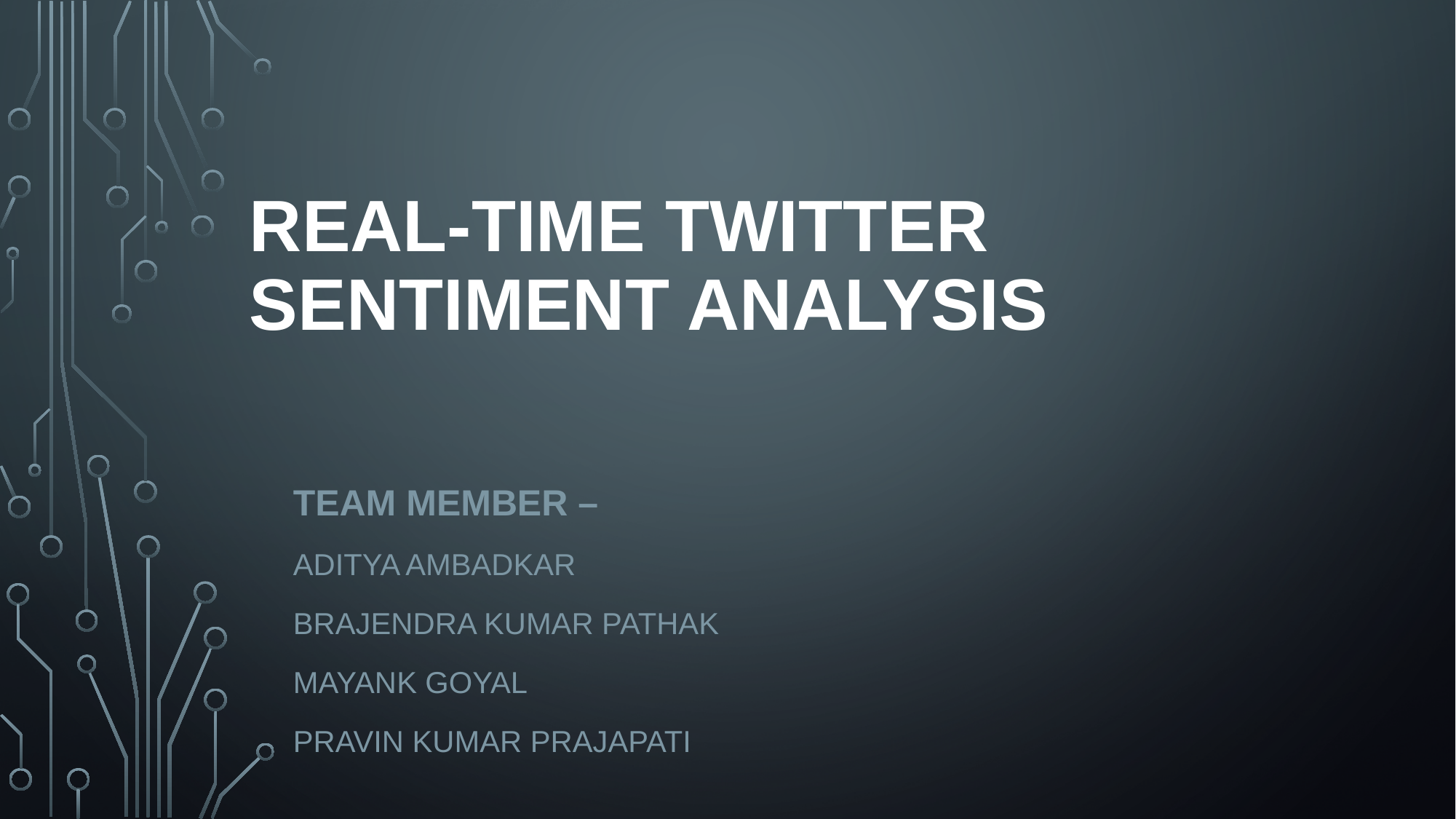

# Real-Time twitter sentiment analysis
Team Member –
Aditya Ambadkar
Brajendra kumar Pathak
Mayank Goyal
Pravin kumar prajapati